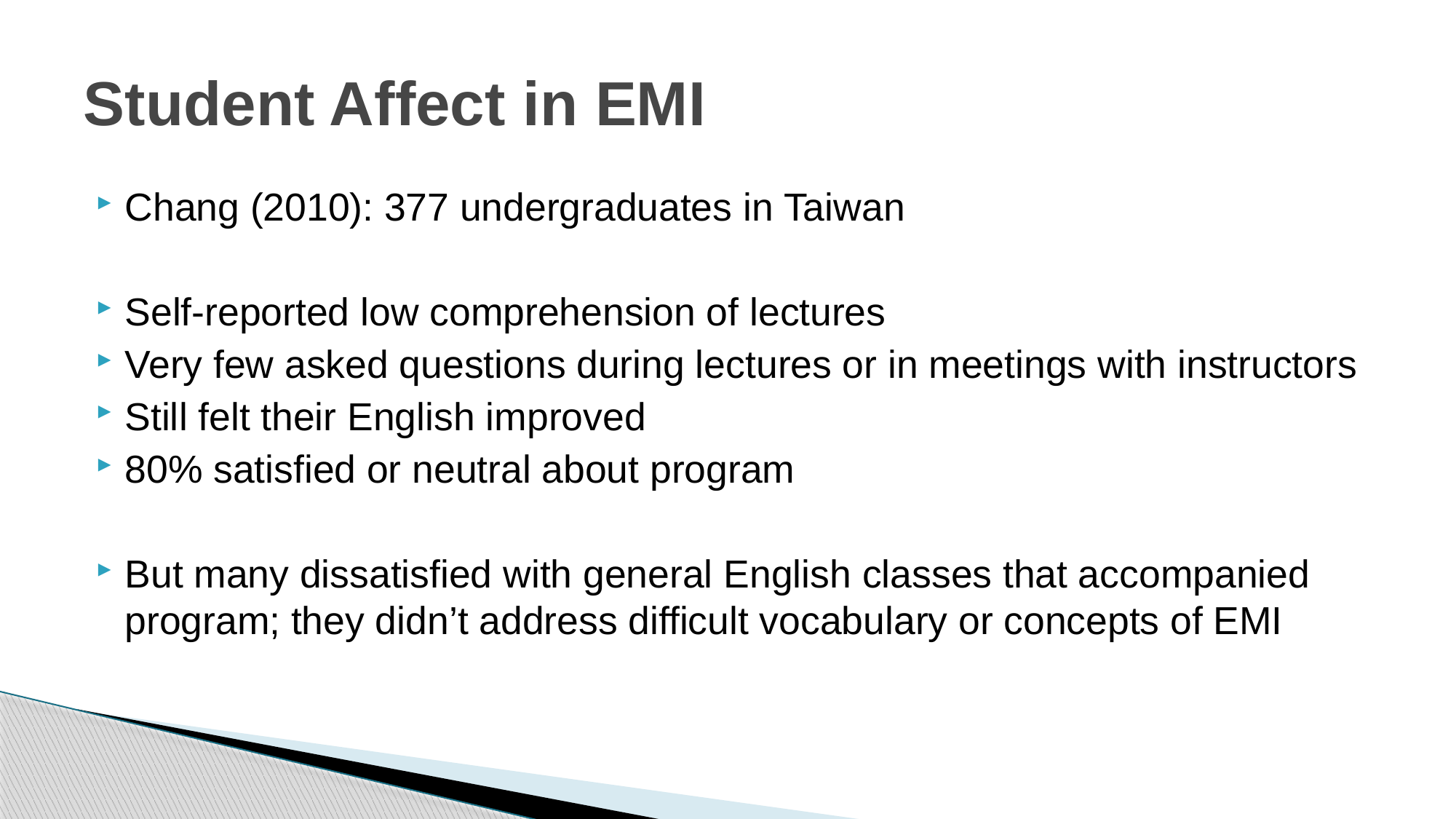

# Student Affect in EMI
Chang (2010): 377 undergraduates in Taiwan

Self-reported low comprehension of lectures
Very few asked questions during lectures or in meetings with instructors
Still felt their English improved
80% satisfied or neutral about program

But many dissatisfied with general English classes that accompanied program; they didn’t address difficult vocabulary or concepts of EMI